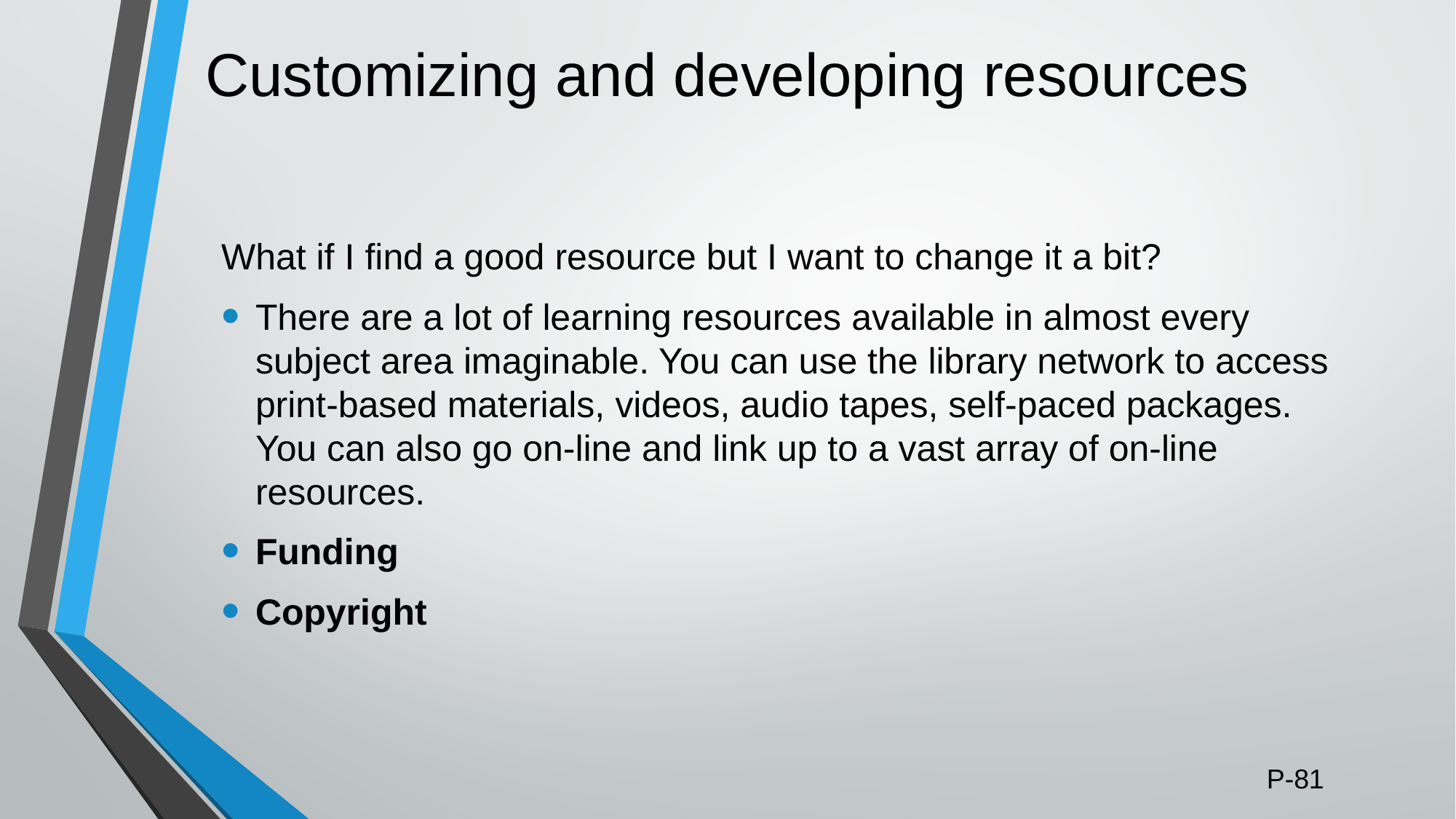

# Customizing and developing resources
What if I find a good resource but I want to change it a bit?
There are a lot of learning resources available in almost every subject area imaginable. You can use the library network to access print-based materials, videos, audio tapes, self-paced packages. You can also go on-line and link up to a vast array of on-line resources.
Funding
Copyright
P-81